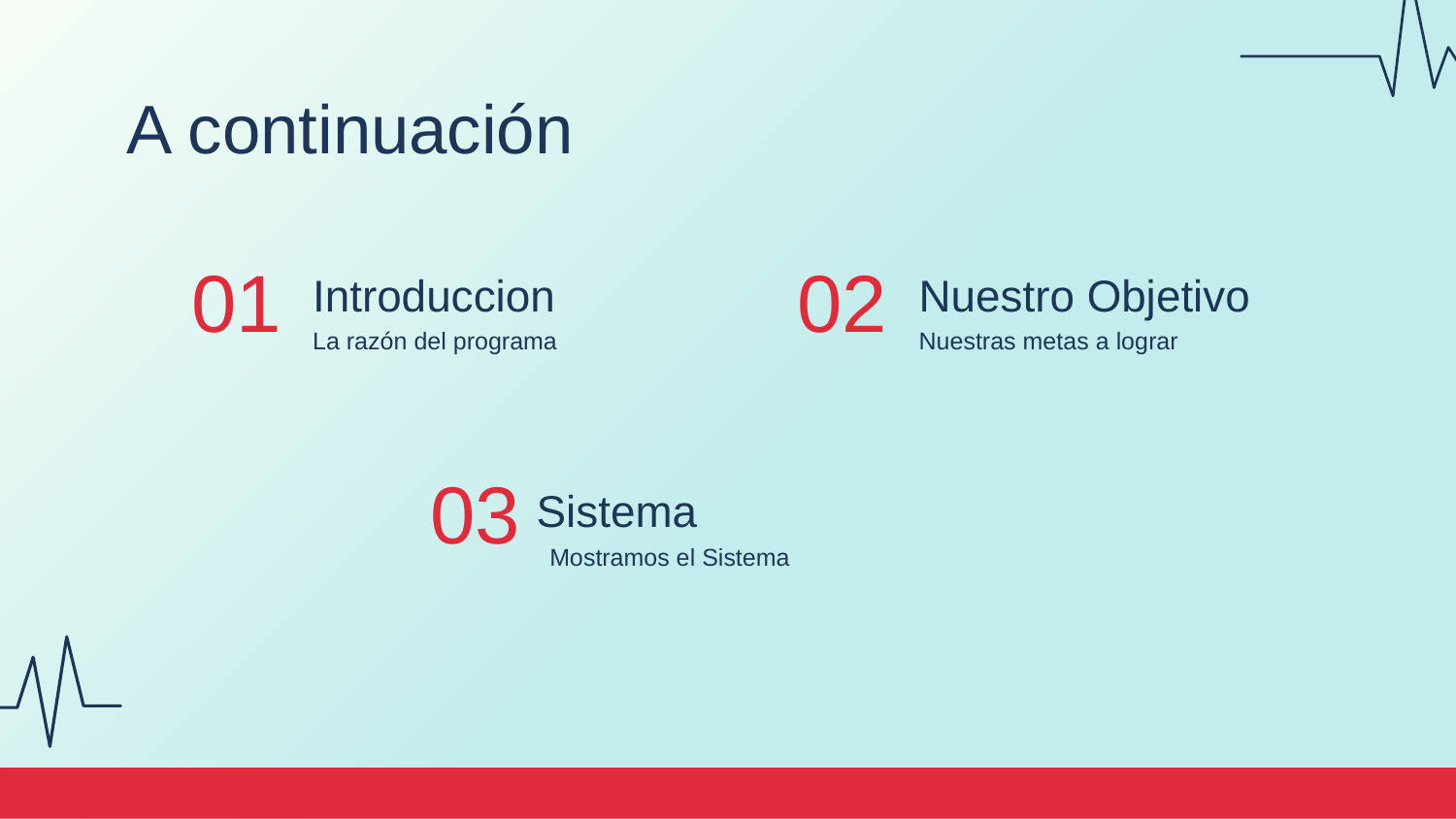

# A continuación
01
02
Introduccion
Nuestro Objetivo
La razón del programa
Nuestras metas a lograr
03
Sistema
Mostramos el Sistema